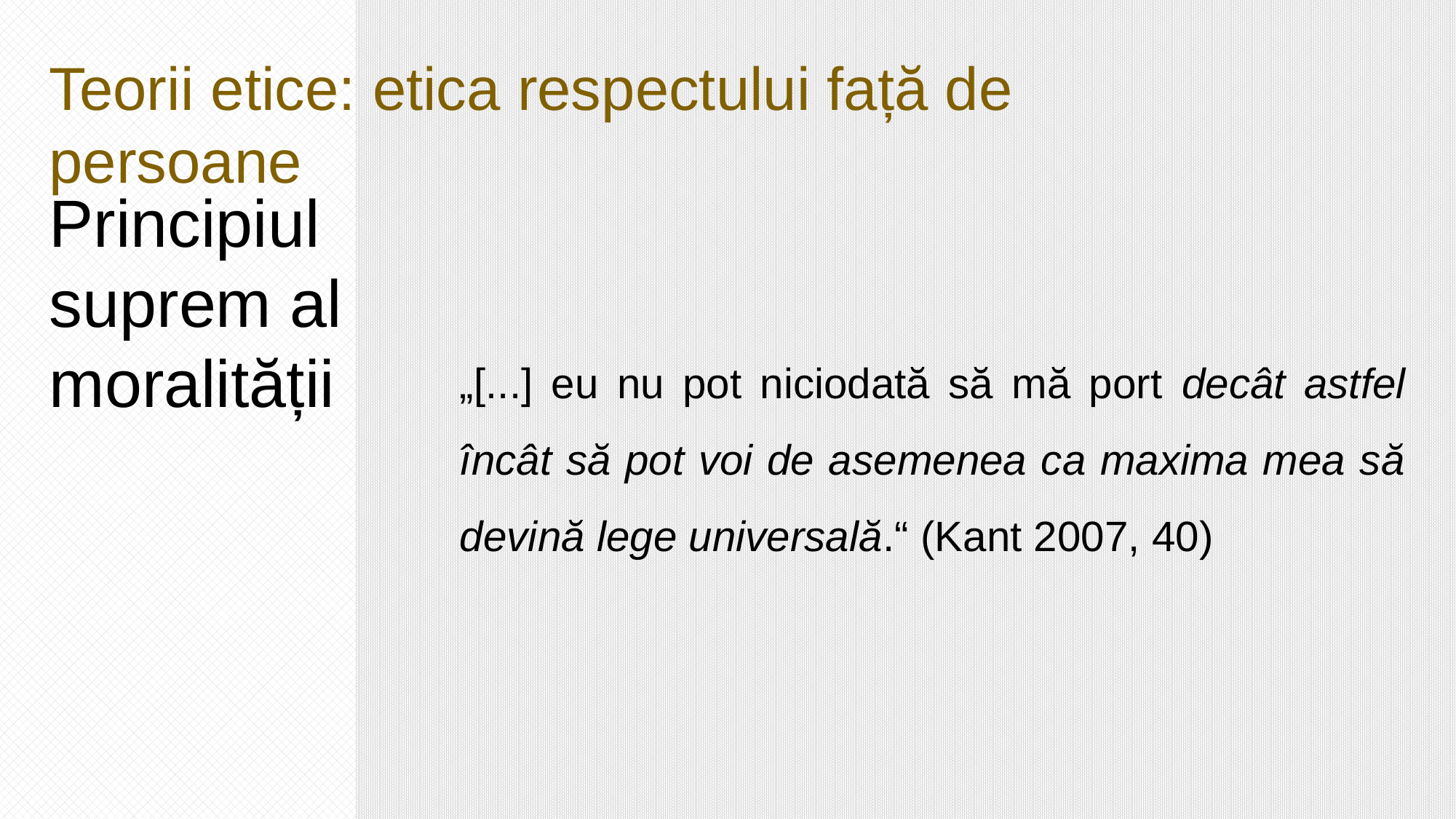

Teorii etice: etica respectului față de persoane
Principiul suprem al moralității
„[...] eu nu pot niciodată să mă port decât astfel încât să pot voi de asemenea ca maxima mea să devină lege universală.“ (Kant 2007, 40)